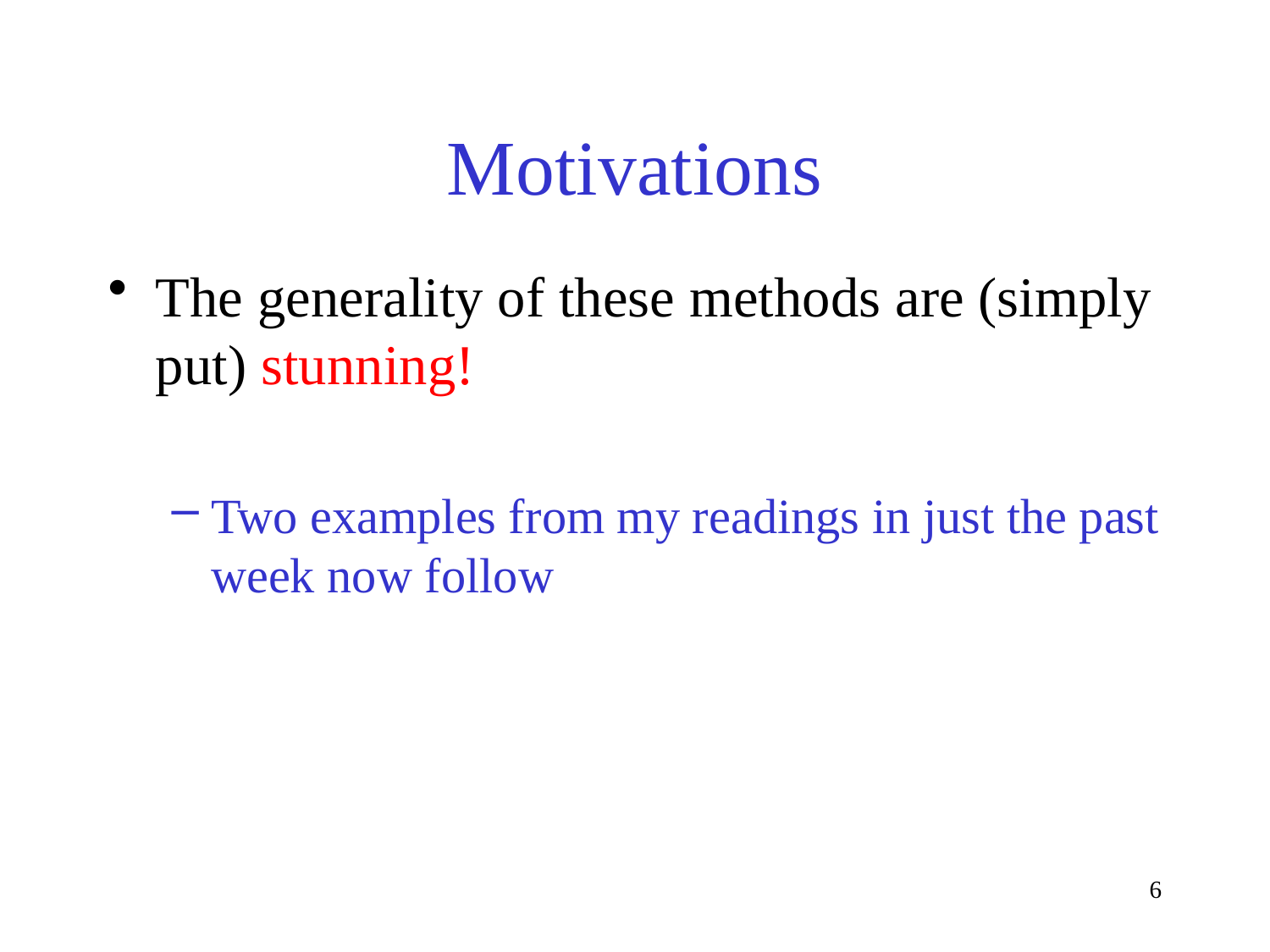

# Motivations
The generality of these methods are (simply put) stunning!

Two examples from my readings in just the past week now follow
6